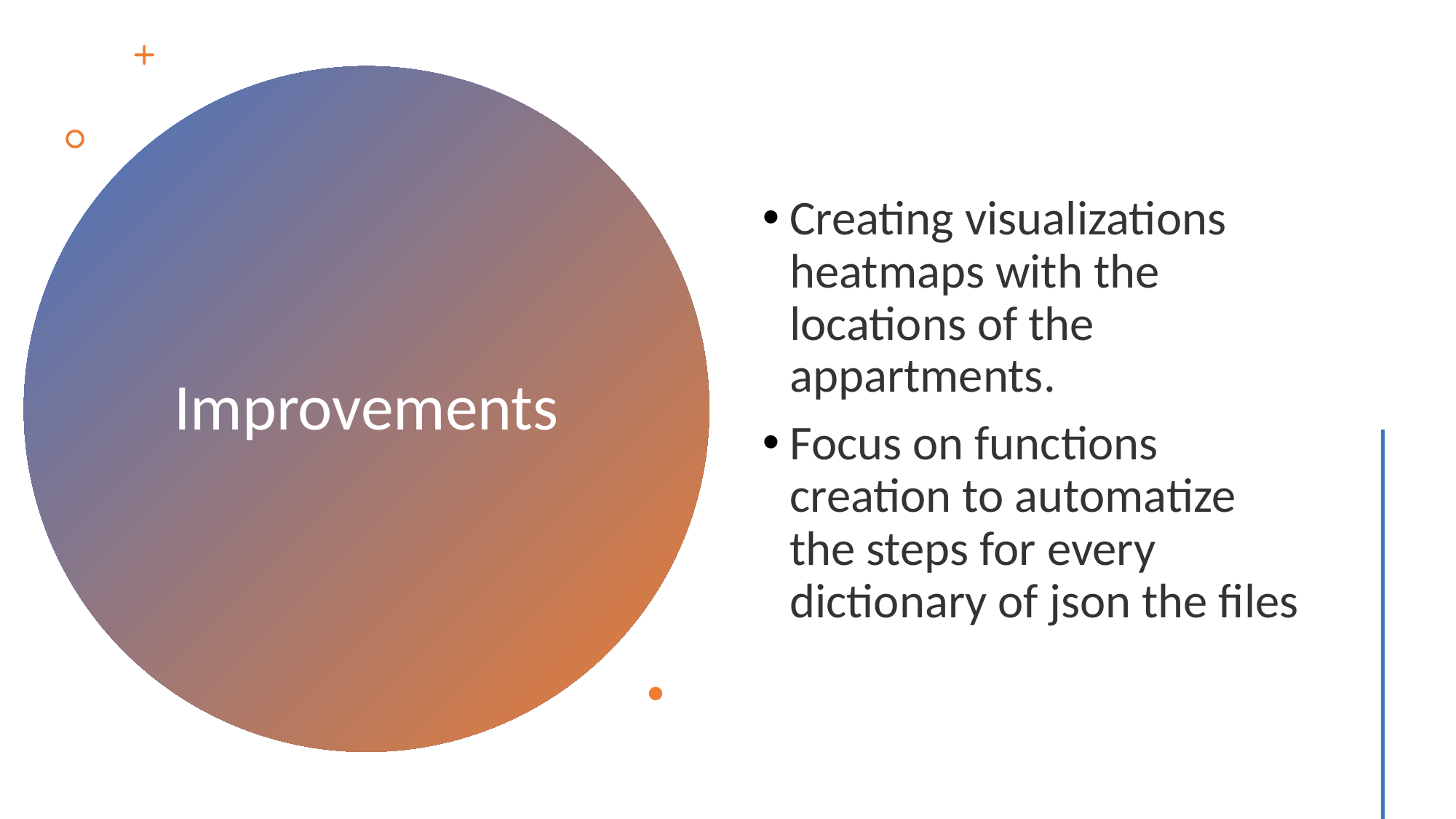

Creating visualizations heatmaps with the locations of the appartments.
Focus on functions creation to automatize the steps for every dictionary of json the files

# Improvements